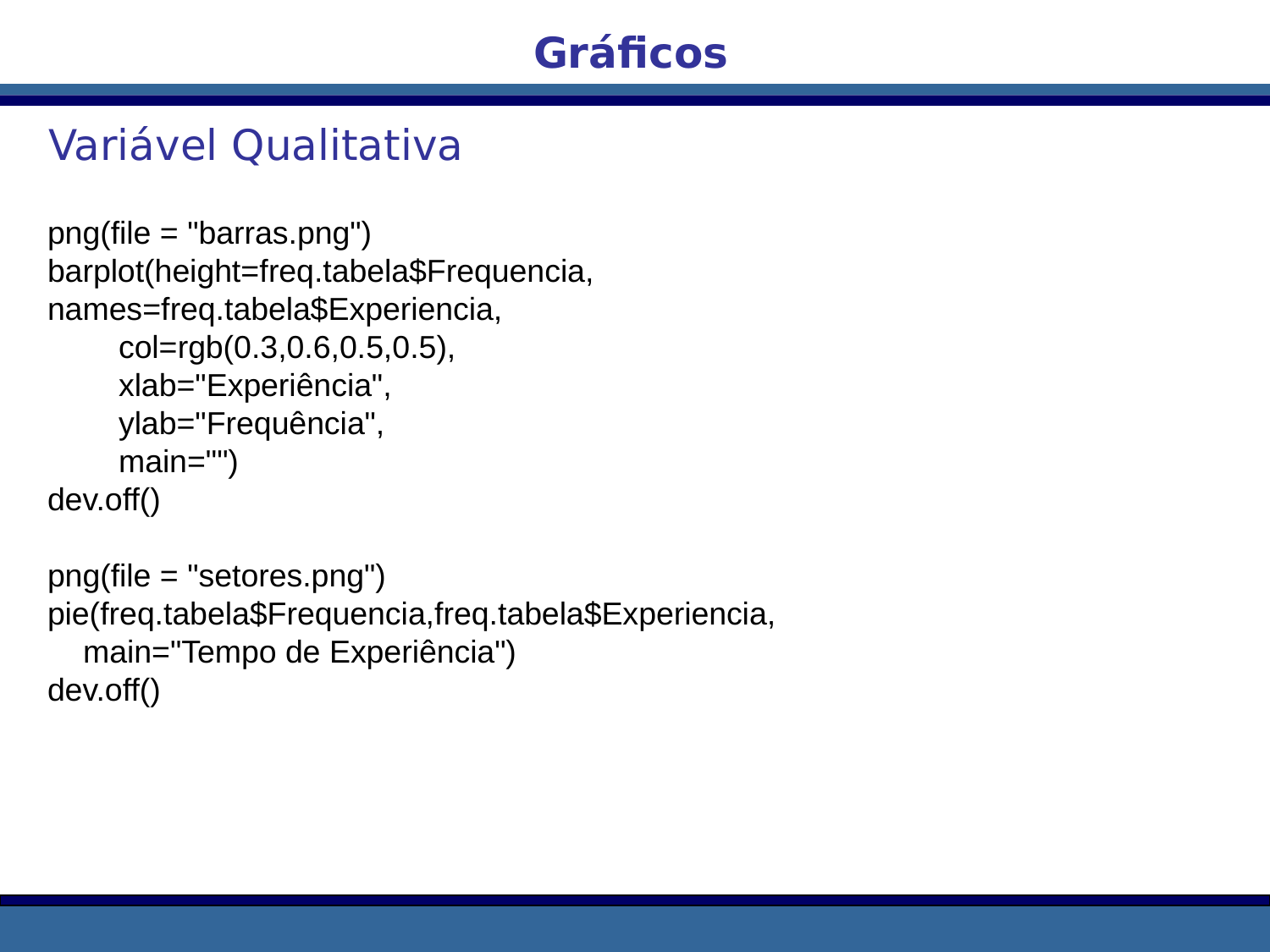

Gráficos
Variável Qualitativa
png(file = "barras.png")
barplot(height=freq.tabela$Frequencia, names=freq.tabela$Experiencia,
        col=rgb(0.3,0.6,0.5,0.5),
        xlab="Experiência",
        ylab="Frequência",
        main="")
dev.off()

png(file = "setores.png")
pie(freq.tabela$Frequencia,freq.tabela$Experiencia,
    main="Tempo de Experiência")
dev.off()